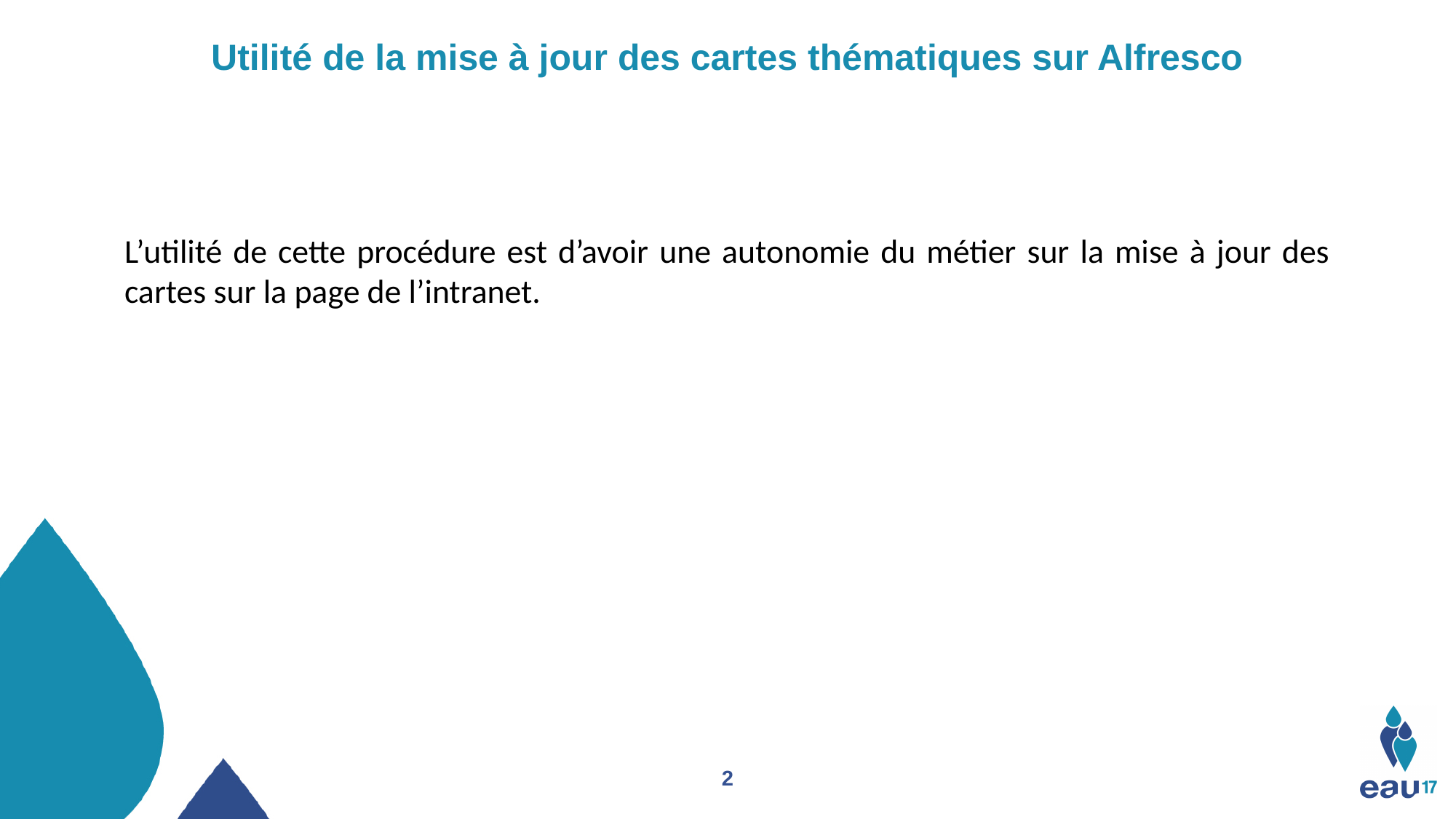

Utilité de la mise à jour des cartes thématiques sur Alfresco
L’utilité de cette procédure est d’avoir une autonomie du métier sur la mise à jour des cartes sur la page de l’intranet.
2